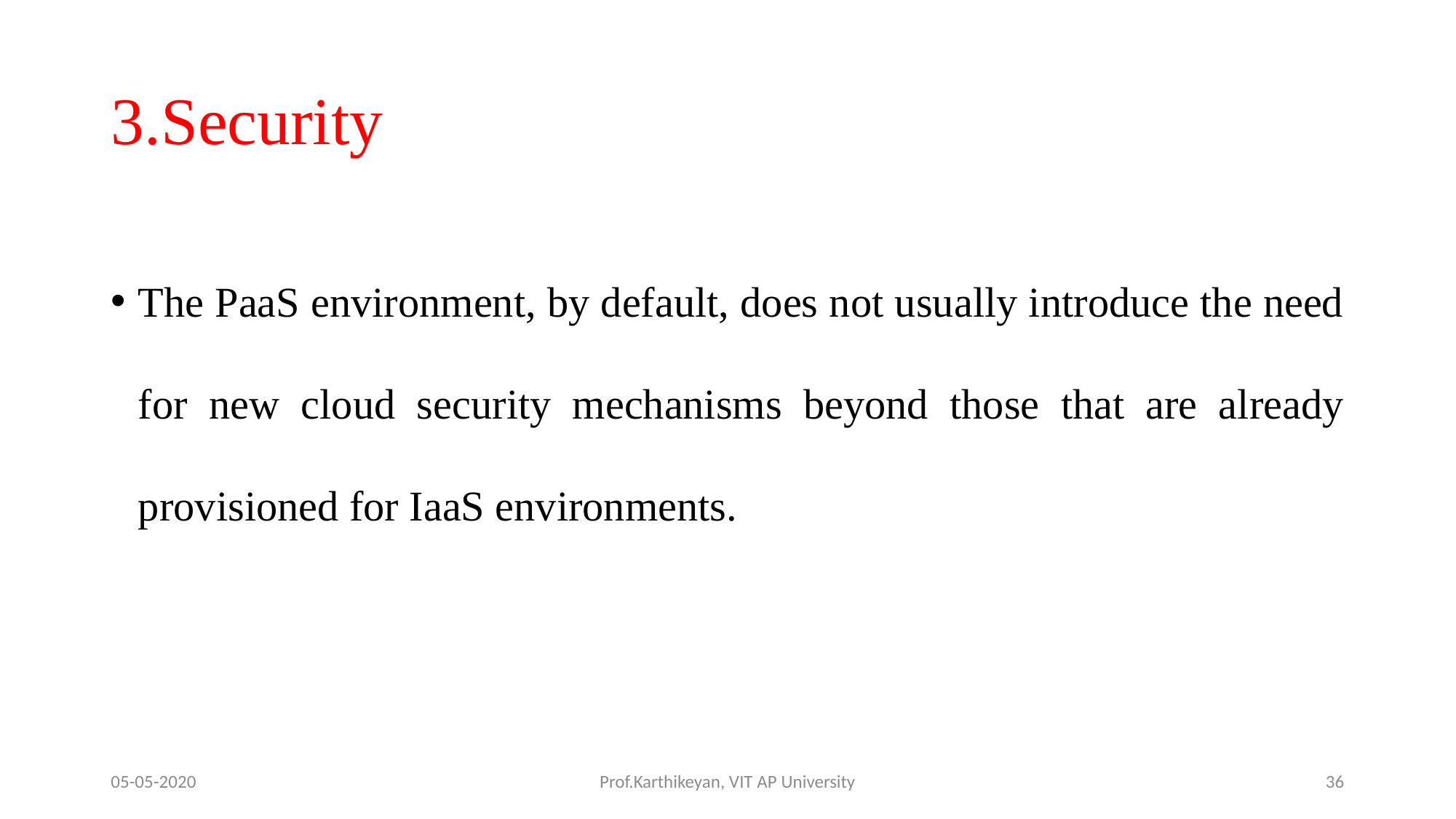

# 3.Security
The PaaS environment, by default, does not usually introduce the need for new cloud security mechanisms beyond those that are already provisioned for IaaS environments.
05-05-2020
Prof.Karthikeyan, VIT AP University
36